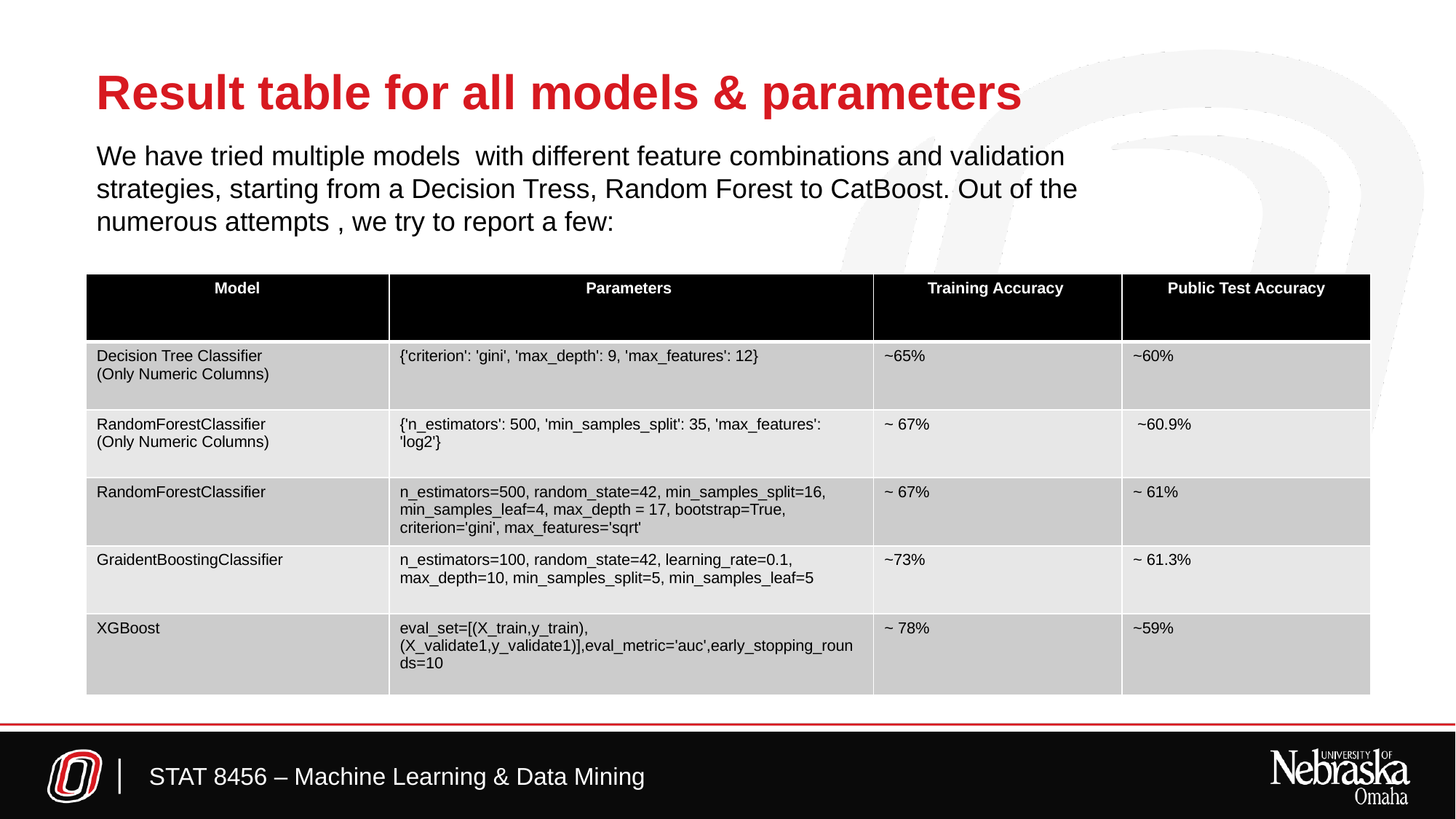

# Result table for all models & parameters
We have tried multiple models  with different feature combinations and validation strategies, starting from a Decision Tress, Random Forest to CatBoost. Out of the numerous attempts , we try to report a few:
| Model | Parameters | Training Accuracy | Public Test Accuracy |
| --- | --- | --- | --- |
| Decision Tree Classifier (Only Numeric Columns) | {'criterion': 'gini', 'max\_depth': 9, 'max\_features': 12} | ~65% | ~60% |
| RandomForestClassifier (Only Numeric Columns) | {'n\_estimators': 500, 'min\_samples\_split': 35, 'max\_features': 'log2'} | ~ 67% | ~60.9% |
| RandomForestClassifier | n\_estimators=500, random\_state=42, min\_samples\_split=16, min\_samples\_leaf=4, max\_depth = 17, bootstrap=True, criterion='gini', max\_features='sqrt' | ~ 67% | ~ 61% |
| GraidentBoostingClassifier | n\_estimators=100, random\_state=42, learning\_rate=0.1, max\_depth=10, min\_samples\_split=5, min\_samples\_leaf=5 | ~73% | ~ 61.3% |
| XGBoost | eval\_set=[(X\_train,y\_train),(X\_validate1,y\_validate1)],eval\_metric='auc',early\_stopping\_rounds=10 | ~ 78% | ~59% |
STAT 8456 – Machine Learning & Data Mining